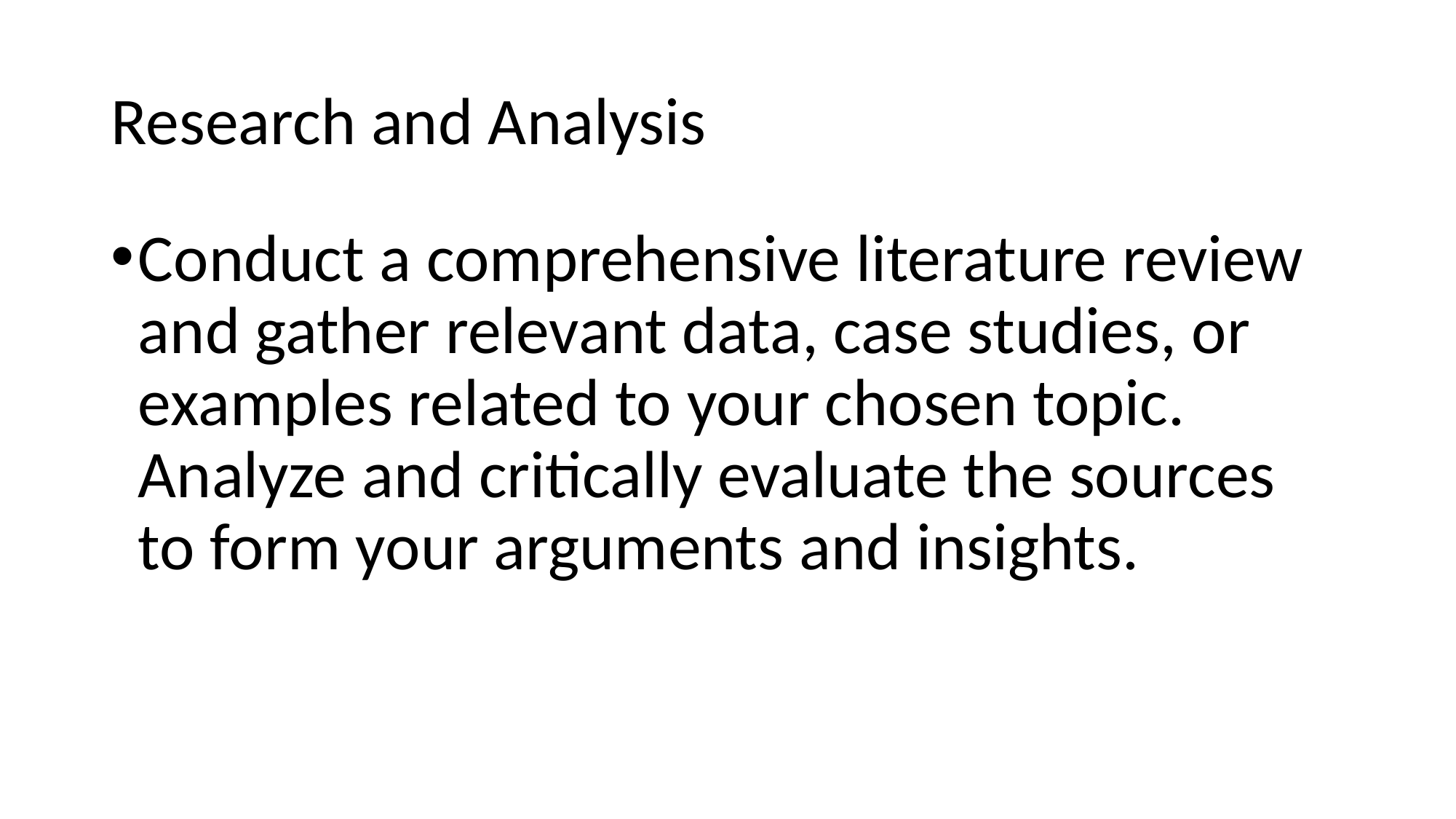

# Research and Analysis
Conduct a comprehensive literature review and gather relevant data, case studies, or examples related to your chosen topic. Analyze and critically evaluate the sources to form your arguments and insights.